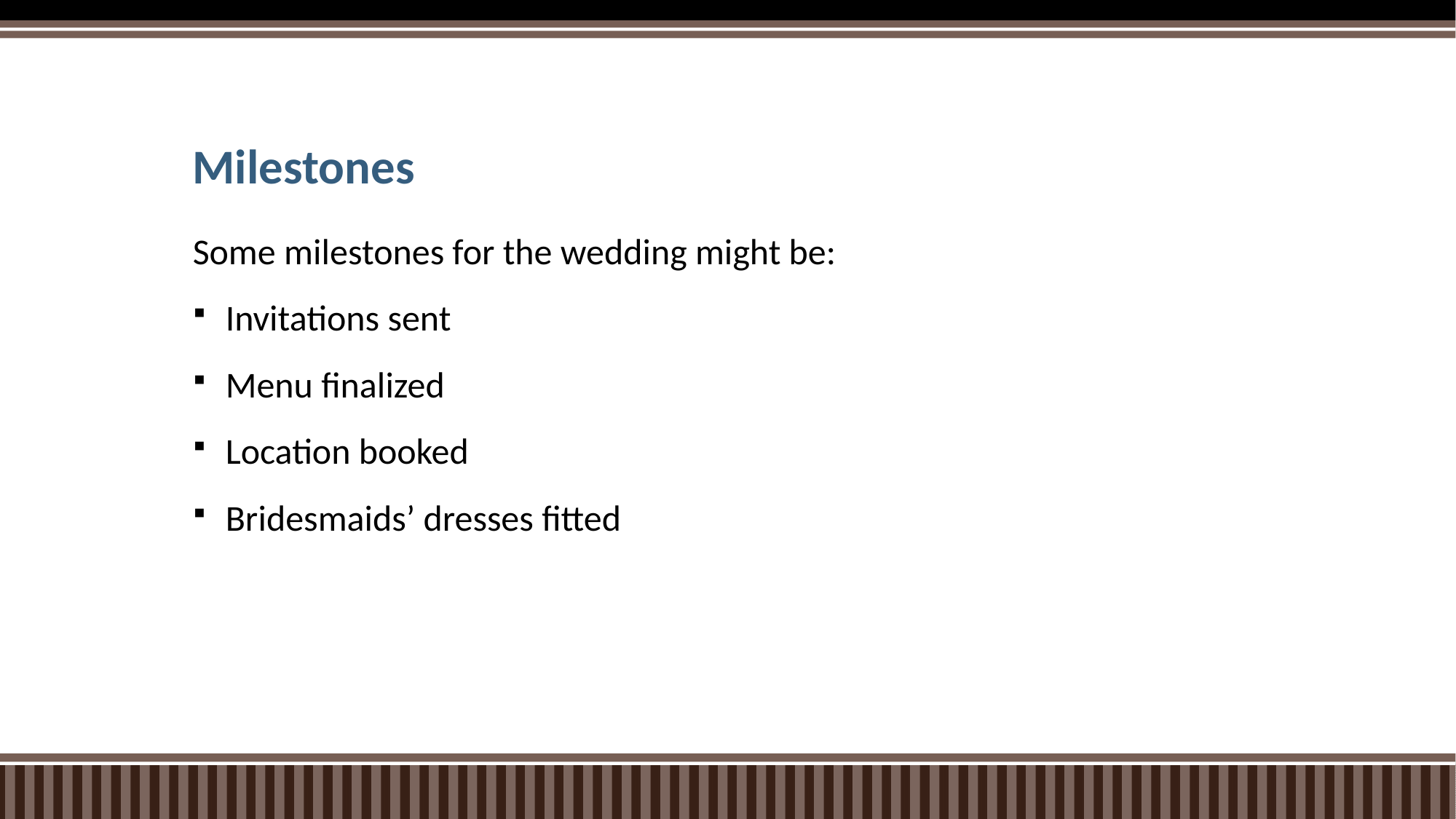

# Milestones
Some milestones for the wedding might be:
Invitations sent
Menu finalized
Location booked
Bridesmaids’ dresses fitted